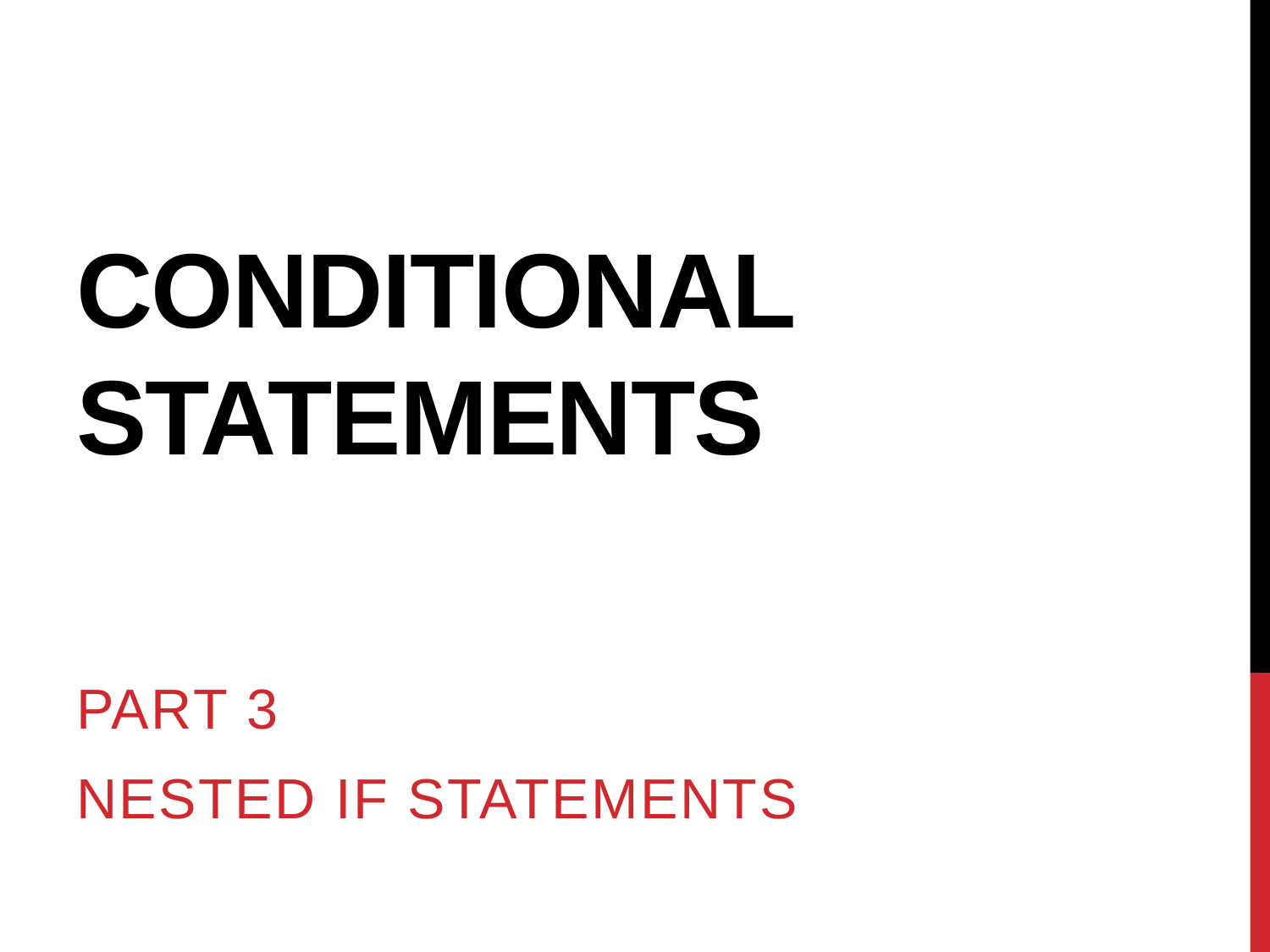

# Conditional Statements
Part 3
Nested if statements